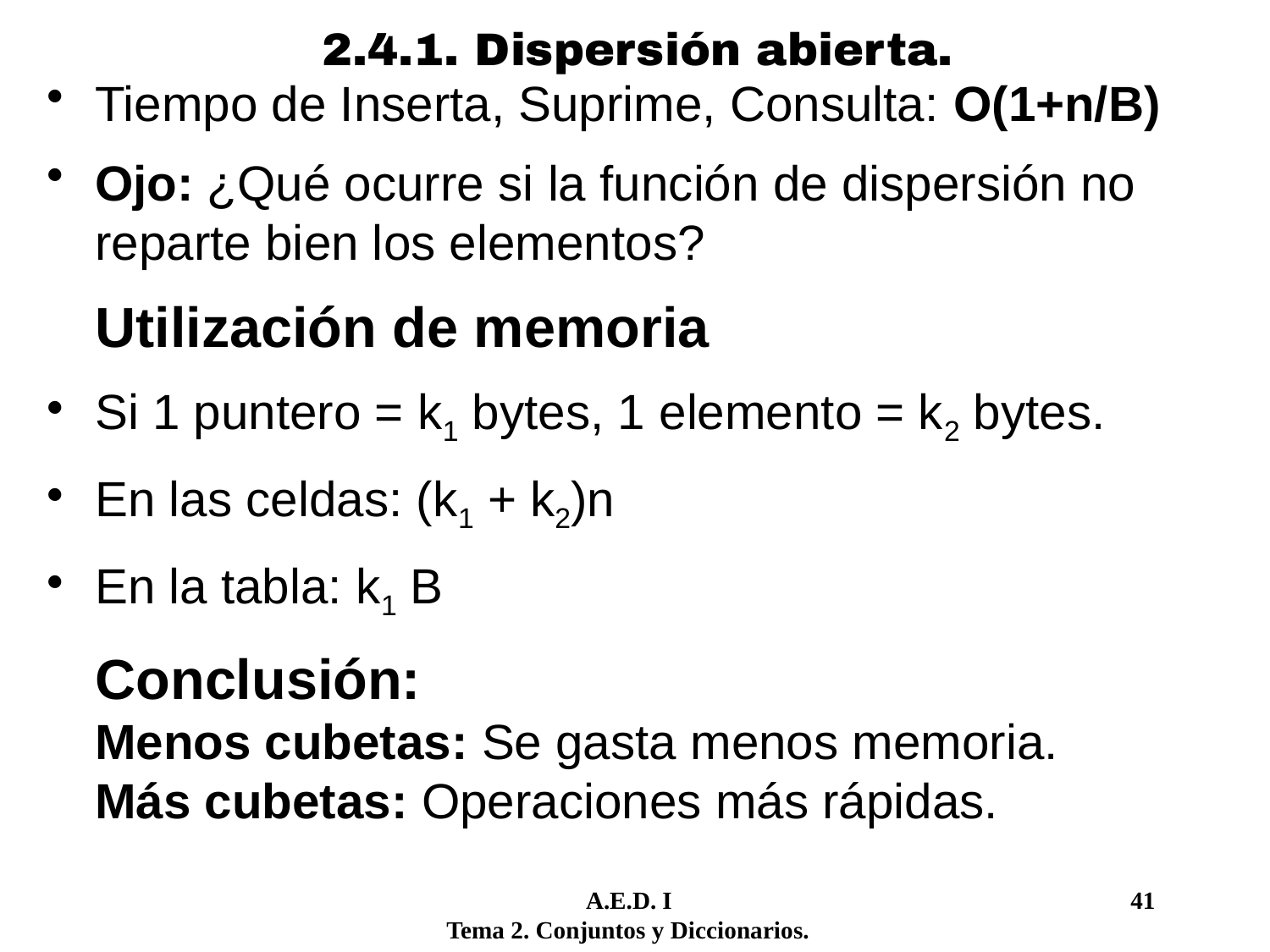

2.4.1. Dispersión abierta.
Tiempo de Inserta, Suprime, Consulta: O(1+n/B)
Ojo: ¿Qué ocurre si la función de dispersión no reparte bien los elementos?
	Utilización de memoria
Si 1 puntero = k1 bytes, 1 elemento = k2 bytes.
En las celdas: (k1 + k2)n
En la tabla: k1 B
	Conclusión:
Menos cubetas: Se gasta menos memoria.
Más cubetas: Operaciones más rápidas.
	  A.E.D. I				        41
Tema 2. Conjuntos y Diccionarios.